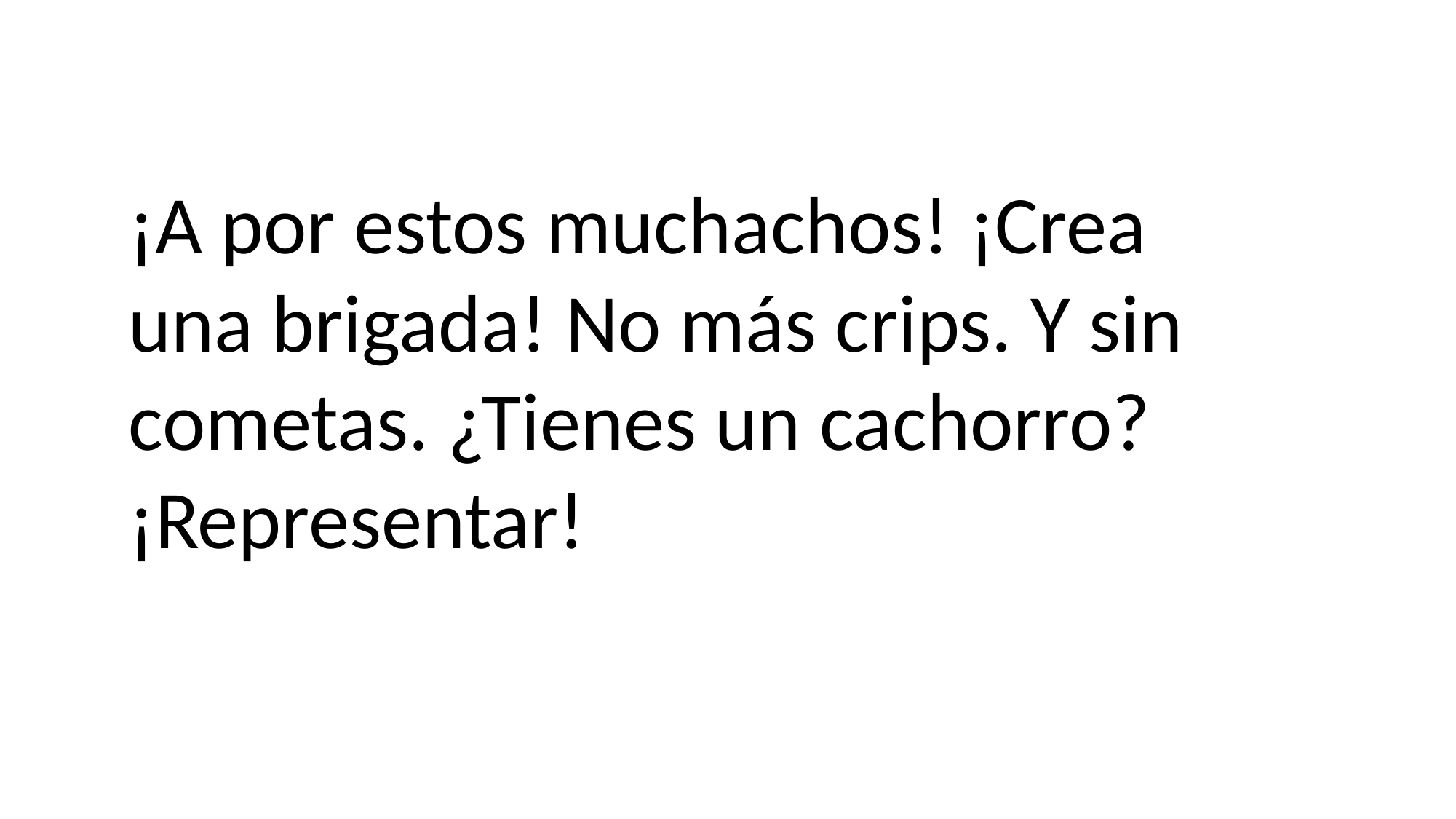

¡A por estos muchachos! ¡Crea una brigada! No más crips. Y sin cometas. ¿Tienes un cachorro? ¡Representar!